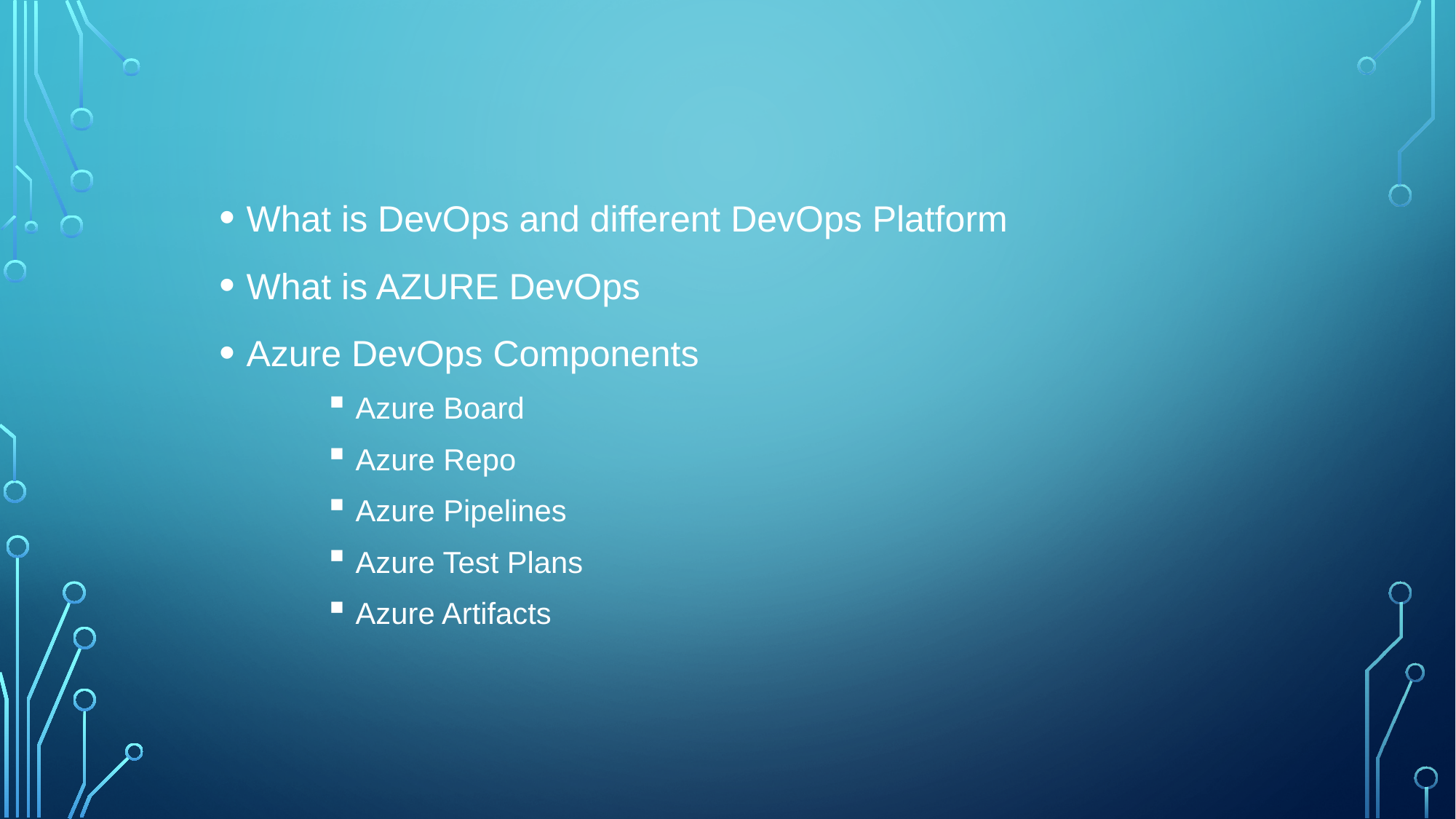

What is DevOps and different DevOps Platform
What is AZURE DevOps
Azure DevOps Components
Azure Board
Azure Repo
Azure Pipelines
Azure Test Plans
Azure Artifacts